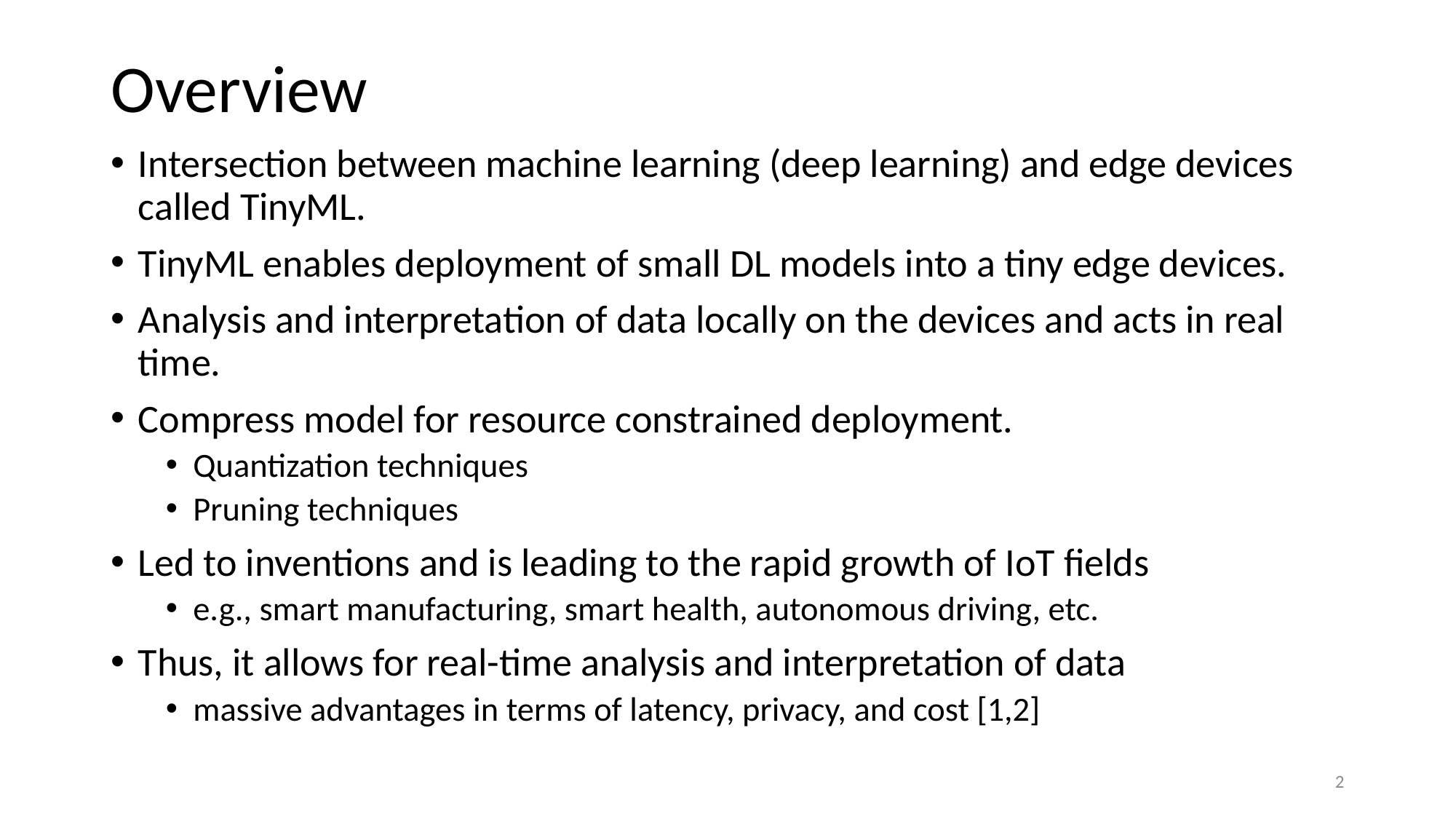

# Overview
Intersection between machine learning (deep learning) and edge devices called TinyML.
TinyML enables deployment of small DL models into a tiny edge devices.
Analysis and interpretation of data locally on the devices and acts in real time.
Compress model for resource constrained deployment.
Quantization techniques
Pruning techniques
Led to inventions and is leading to the rapid growth of IoT fields
e.g., smart manufacturing, smart health, autonomous driving, etc.
Thus, it allows for real-time analysis and interpretation of data
massive advantages in terms of latency, privacy, and cost [1,2]
2